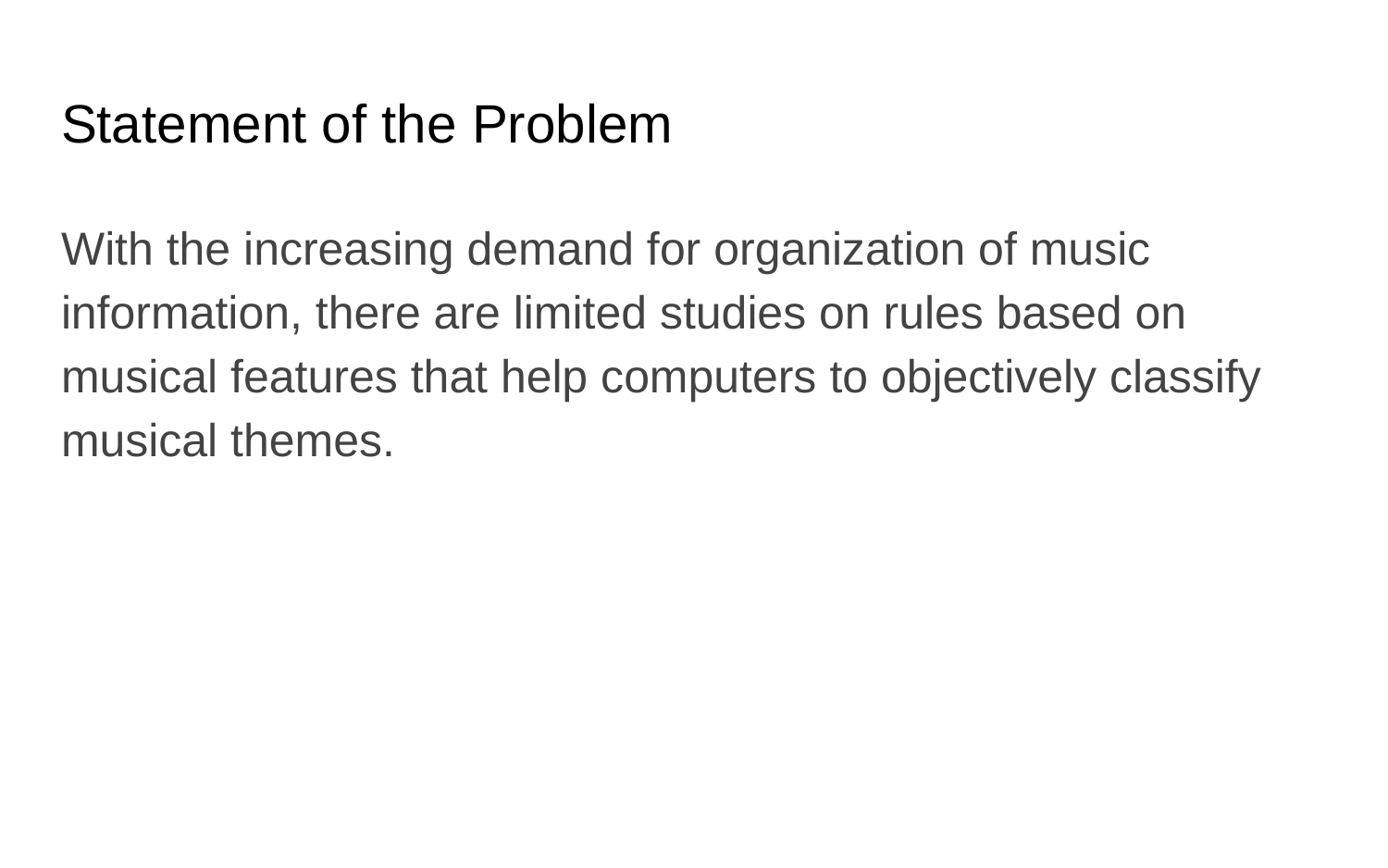

# Statement of the Problem
With the increasing demand for organization of music information, there are limited studies on rules based on musical features that help computers to objectively classify musical themes.